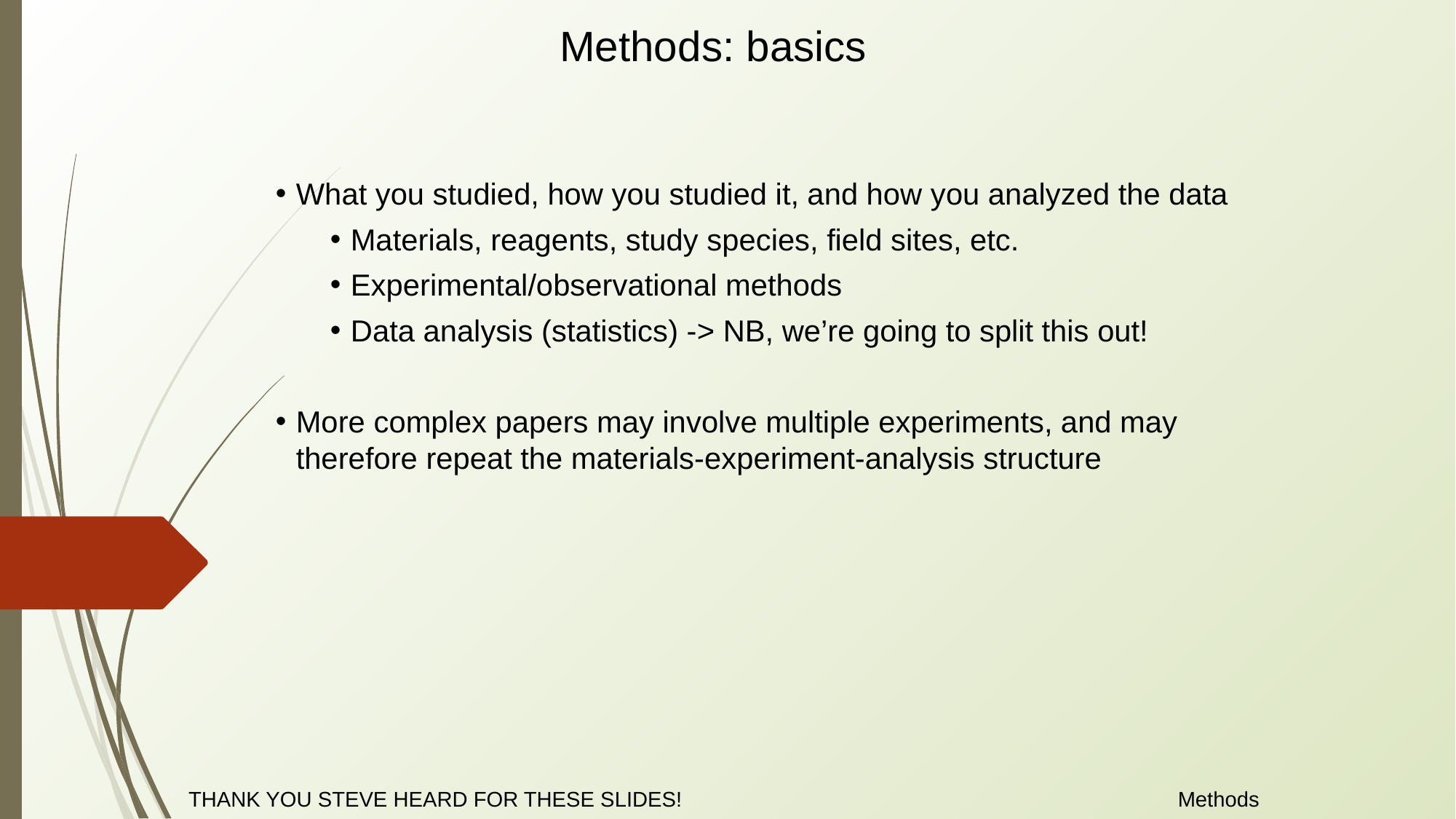

Methods: basics
What you studied, how you studied it, and how you analyzed the data
Materials, reagents, study species, field sites, etc.
Experimental/observational methods
Data analysis (statistics) -> NB, we’re going to split this out!

More complex papers may involve multiple experiments, and may therefore repeat the materials-experiment-analysis structure

Methods
THANK YOU STEVE HEARD FOR THESE SLIDES!